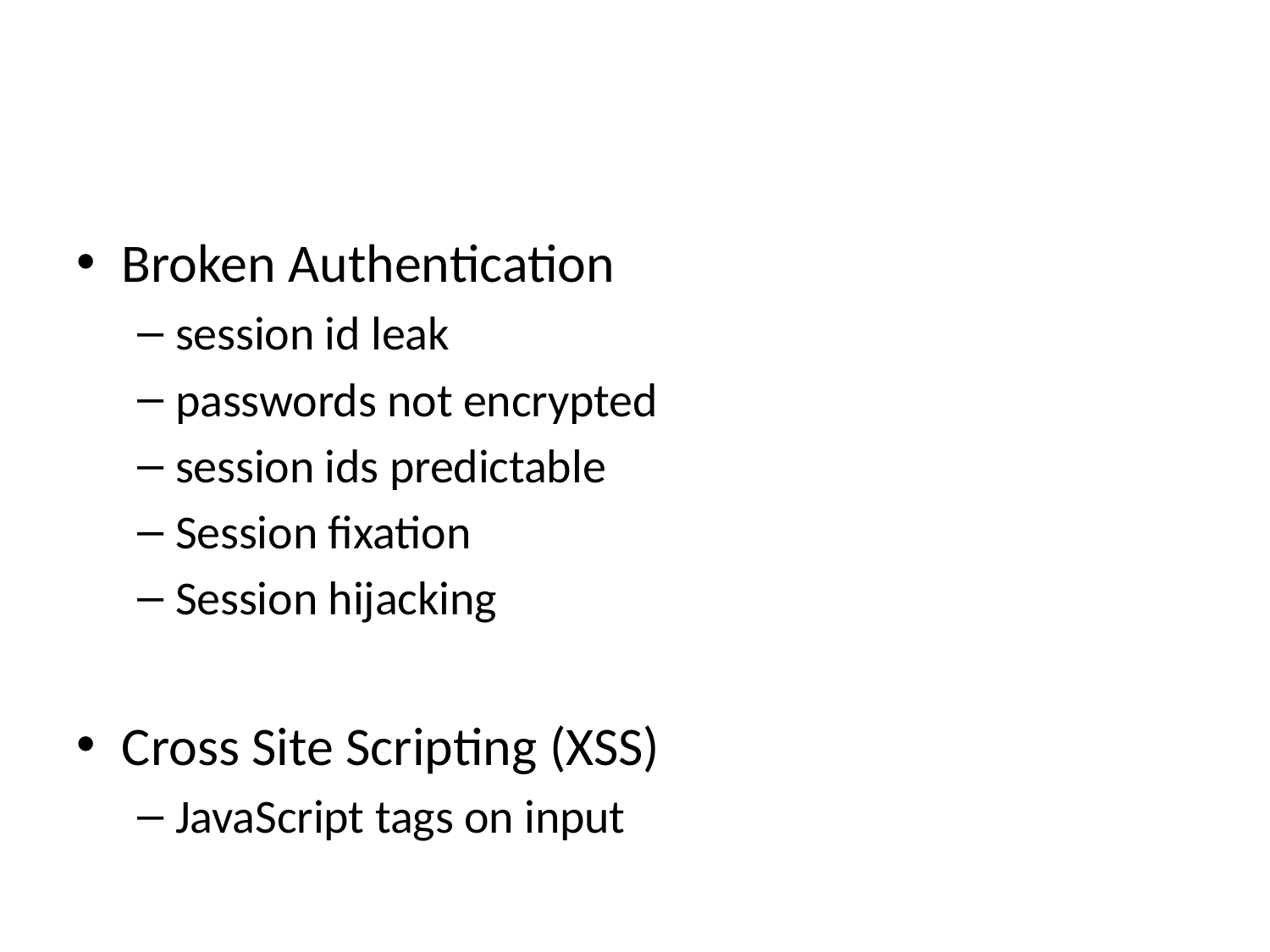

#
Broken Authentication
session id leak
passwords not encrypted
session ids predictable
Session fixation
Session hijacking

Cross Site Scripting (XSS)
JavaScript tags on input